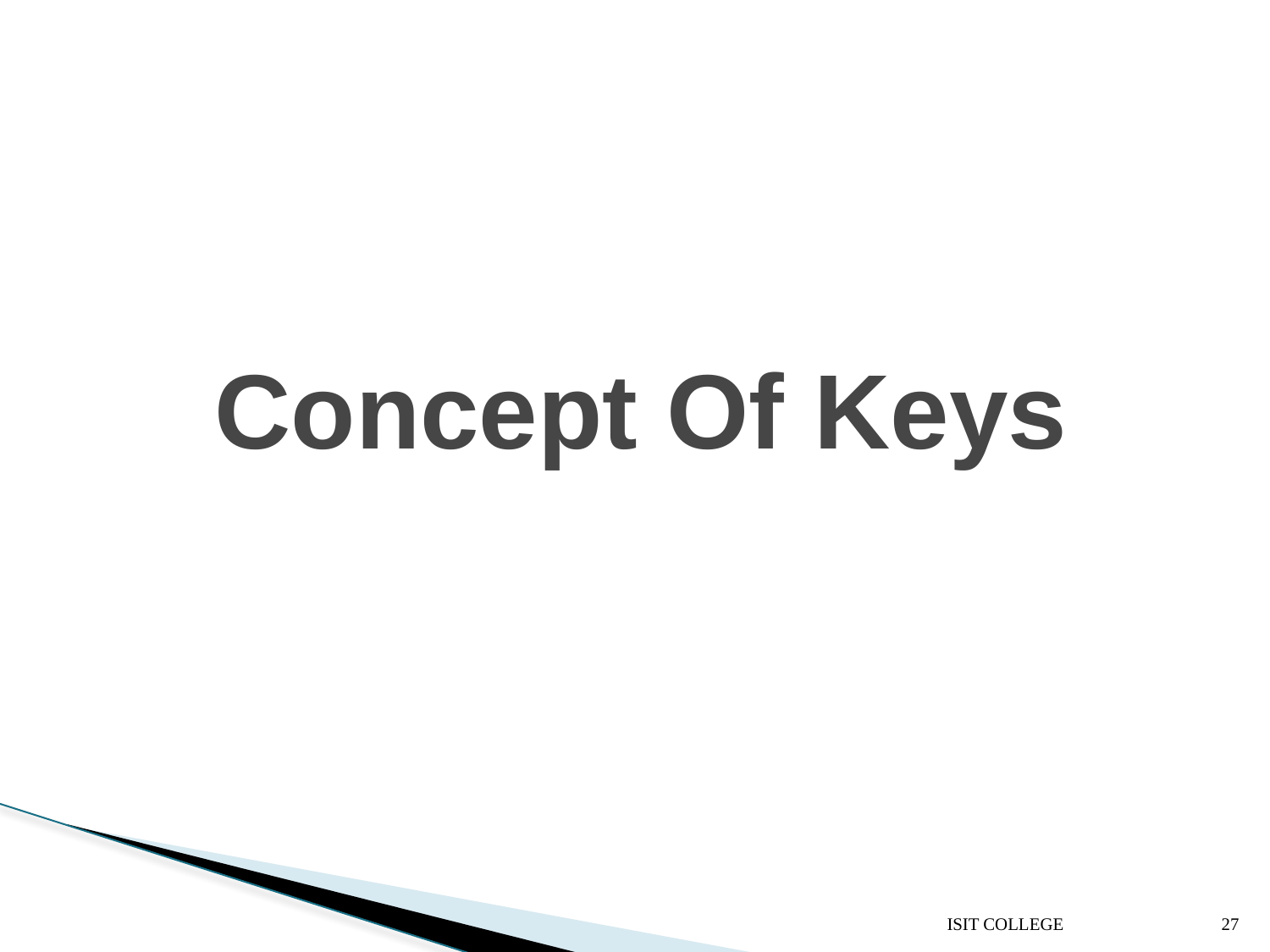

# Concept Of Keys

ISIT COLLEGE
27